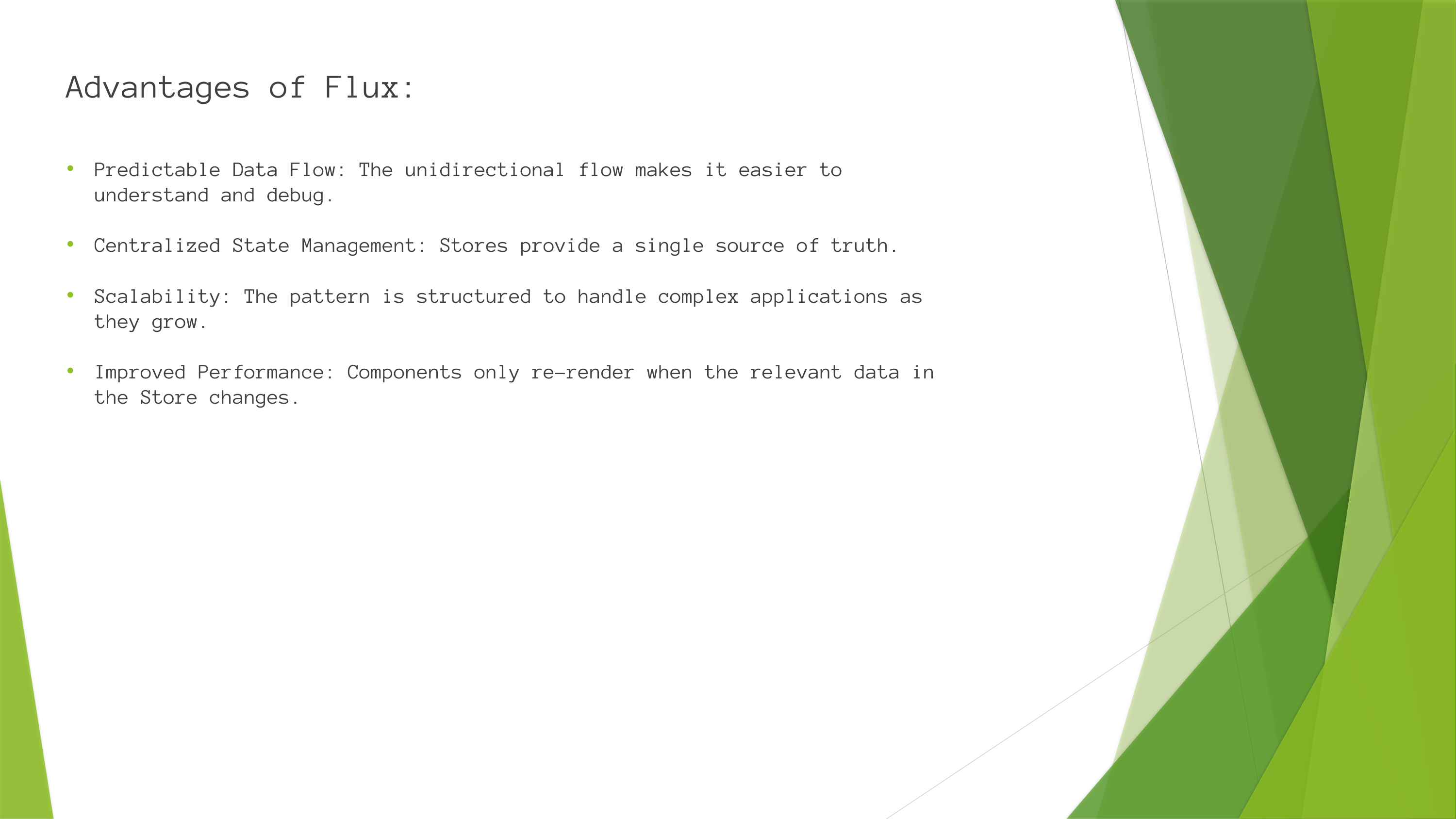

Advantages of Flux:

Predictable Data Flow: The unidirectional flow makes it easier to understand and debug.

Centralized State Management: Stores provide a single source of truth.

Scalability: The pattern is structured to handle complex applications as they grow.

Improved Performance: Components only re-render when the relevant data in the Store changes.